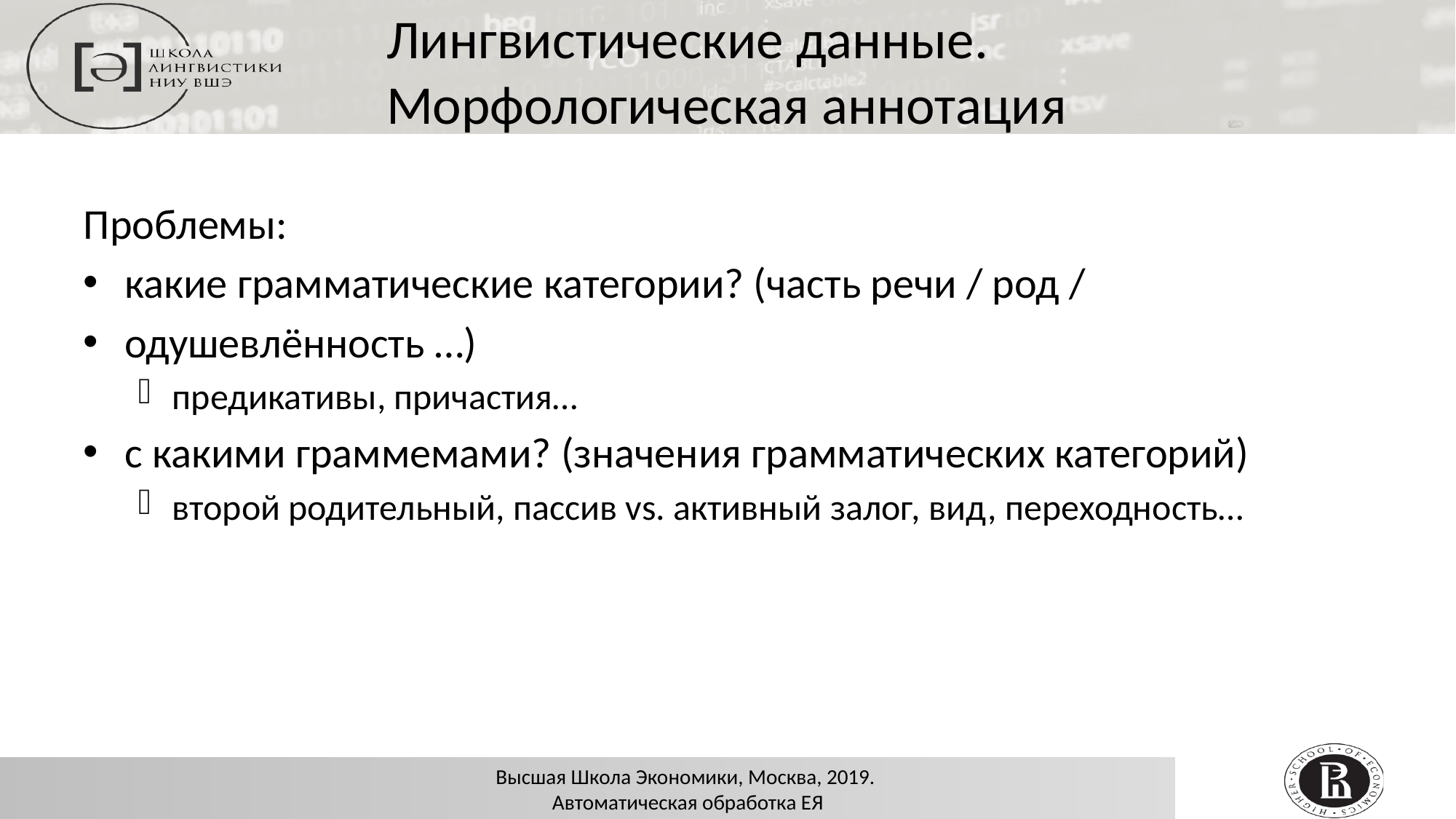

Лингвистические данные. Морфологическая аннотация
Проблемы:
какие грамматические категории? (часть речи / род /
одушевлённость …)
предикативы, причастия…
с какими граммемами? (значения грамматических категорий)
второй родительный, пассив vs. активный залог, вид, переходность…